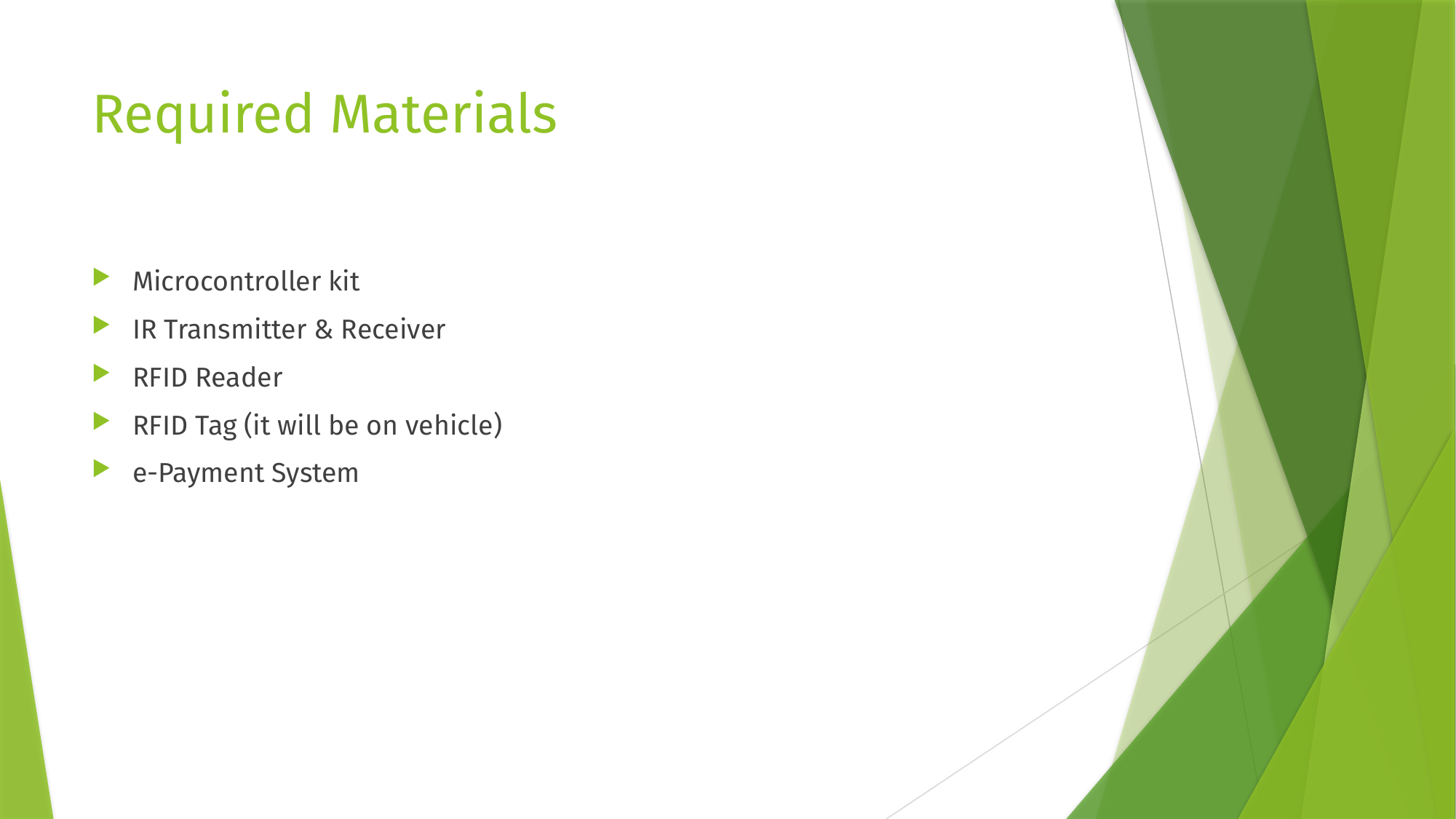

# Required Materials
Microcontroller kit
IR Transmitter & Receiver
RFID Reader
RFID Tag (it will be on vehicle)
e-Payment System